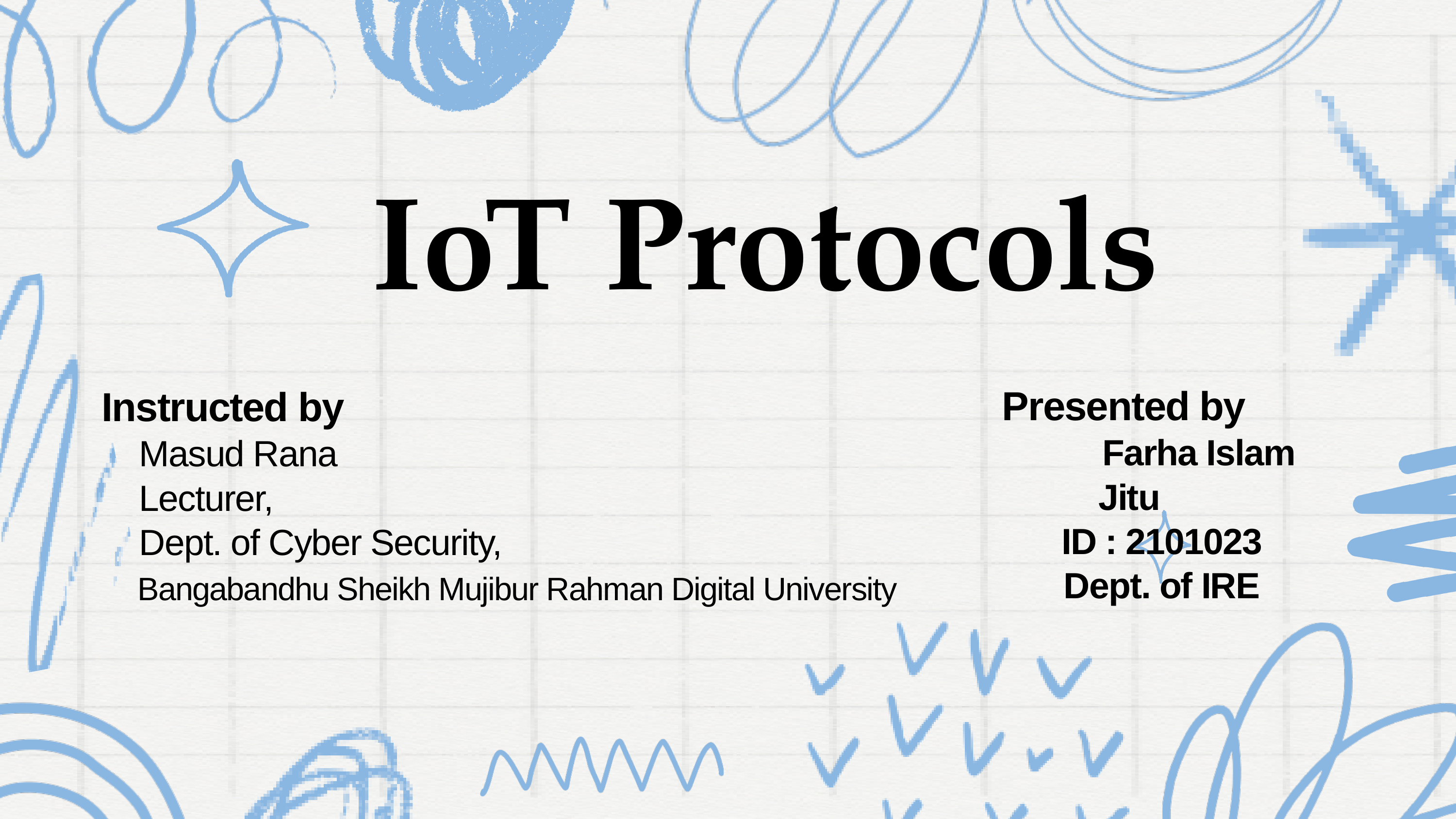

IoT Protocols

Presented by
               Farha Islam Jitu
       ID : 2101023
       Dept. of IRE

Instructed by
    Masud Rana
    Lecturer,
    Dept. of Cyber Security,
     Bangabandhu Sheikh Mujibur Rahman Digital University